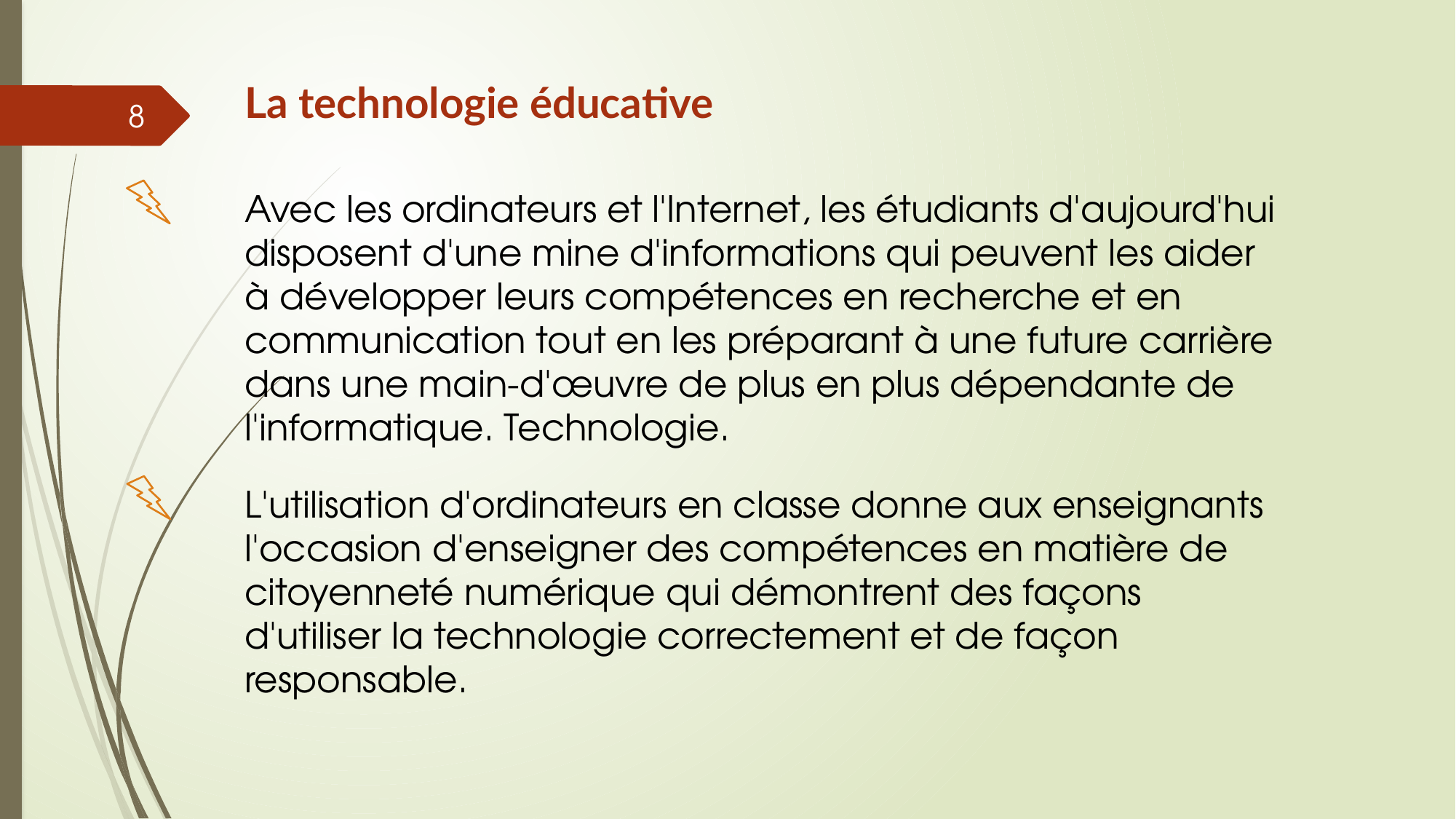

La technologie éducative
8

Avec les ordinateurs et l'Internet, les étudiants d'aujourd'hui disposent d'une mine d'informations qui peuvent les aider
à développer leurs compétences en recherche et en communication tout en les préparant à une future carrière dans une main-d'œuvre de plus en plus dépendante de l'informatique. Technologie.

L'utilisation d'ordinateurs en classe donne aux enseignants l'occasion d'enseigner des compétences en matière de citoyenneté numérique qui démontrent des façons d'utiliser la technologie correctement et de façon responsable.